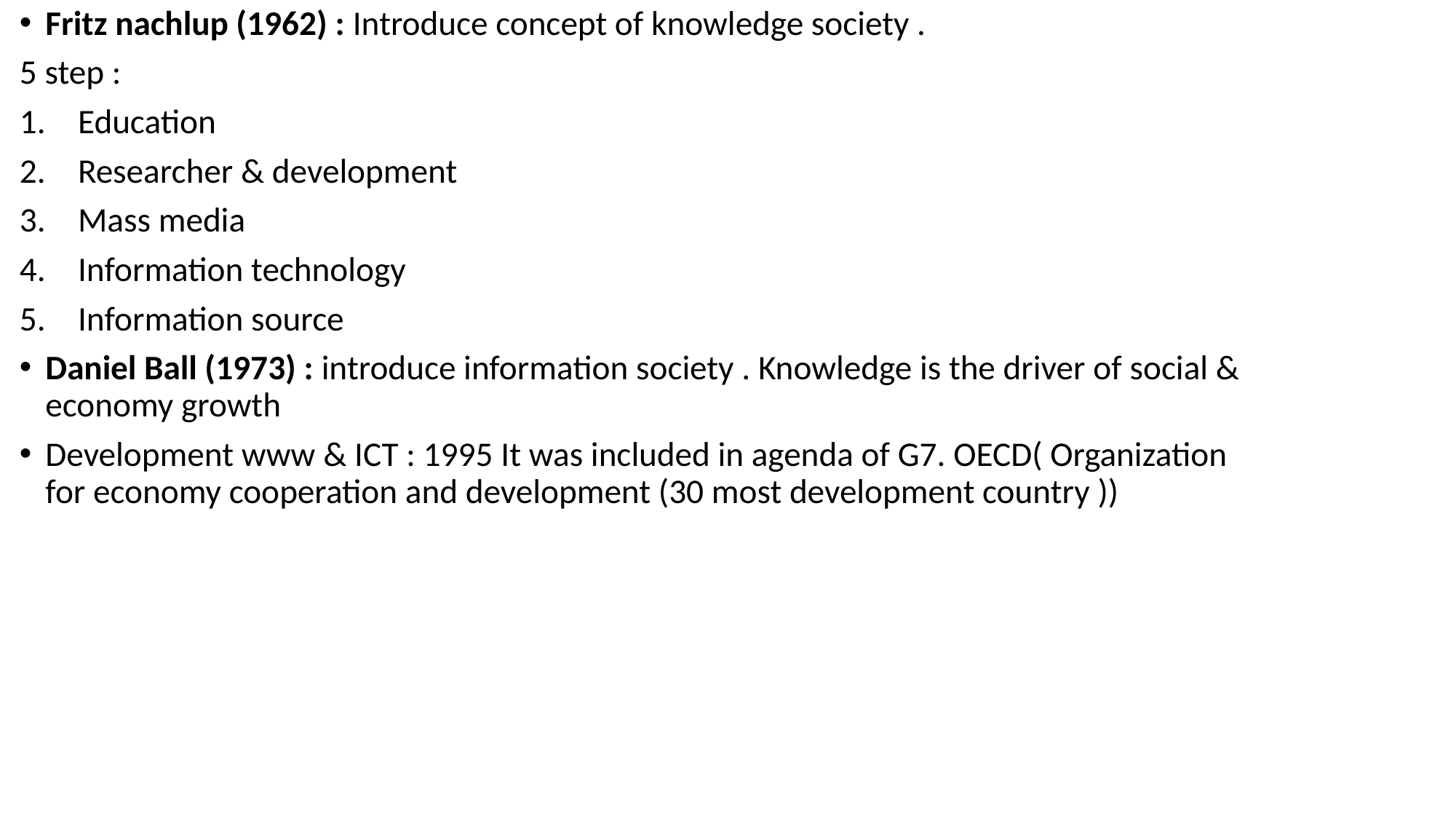

Fritz nachlup (1962) : Introduce concept of knowledge society .
5 step :
Education
Researcher & development
Mass media
Information technology
Information source
Daniel Ball (1973) : introduce information society . Knowledge is the driver of social & economy growth
Development www & ICT : 1995 It was included in agenda of G7. OECD( Organization for economy cooperation and development (30 most development country ))